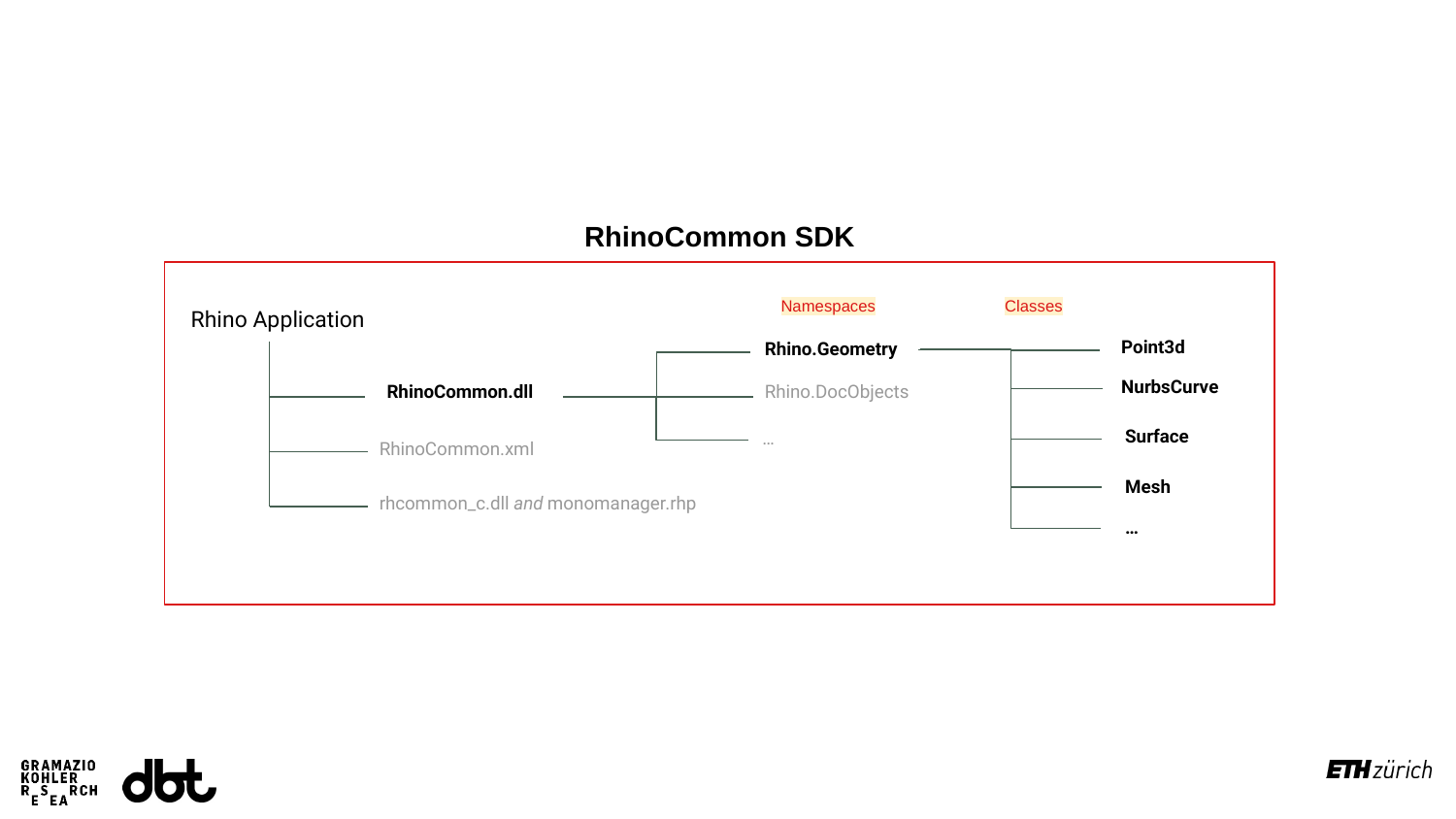

RhinoCommon SDK

Namespaces
Classes
Rhino Application
Point3d
Rhino.Geometry
NurbsCurve
RhinoCommon.dll
Rhino.DocObjects
Surface
…
RhinoCommon.xml
Mesh
rhcommon_c.dll and monomanager.rhp
…